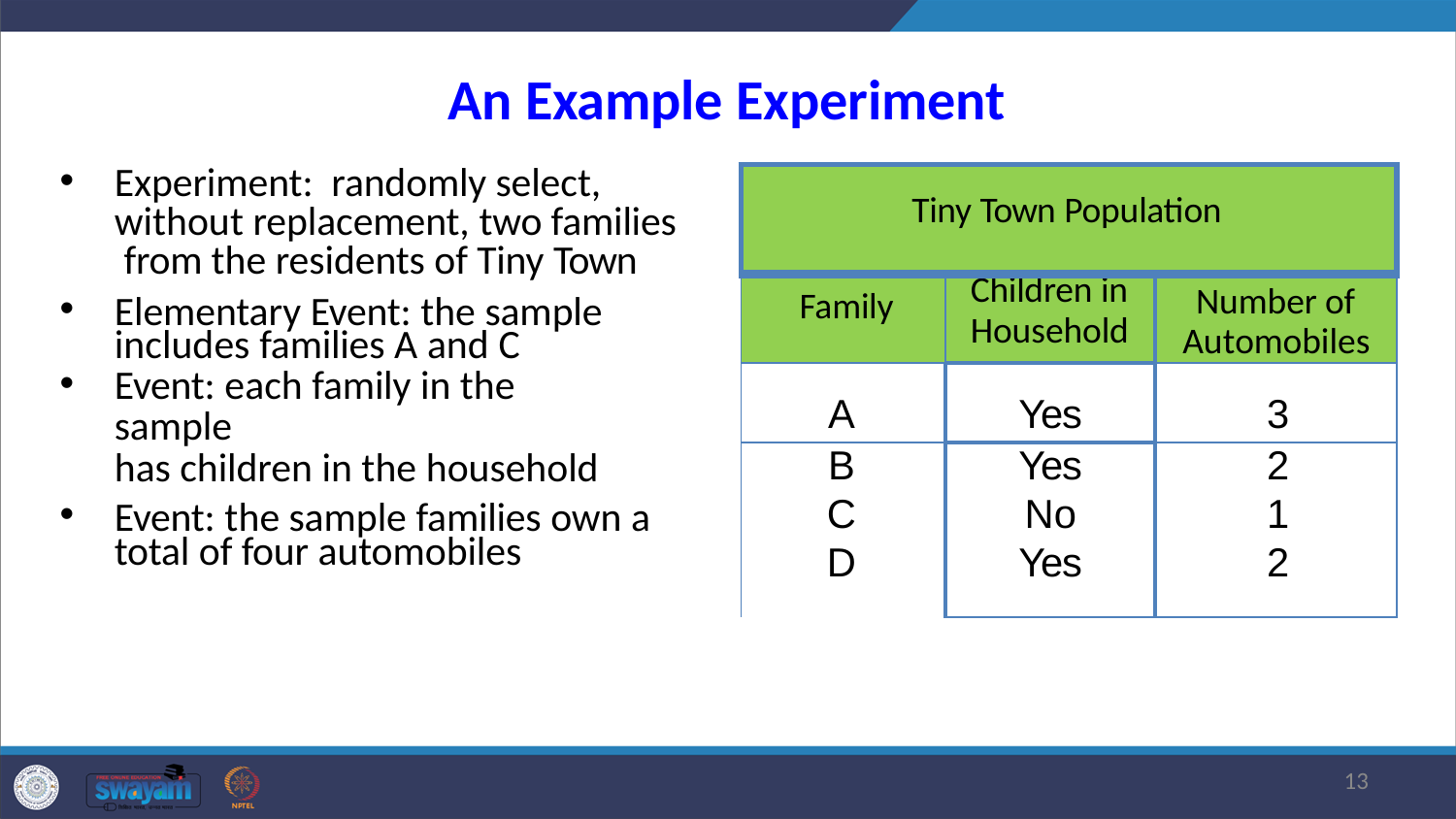

# An Example Experiment
Experiment: randomly select,  without replacement, two families  from the residents of Tiny Town
Elementary Event: the sample  includes families A and C
Event: each family in the sample
has children in the household
Event: the sample families own a  total of four automobiles
| Tiny Town Population |  |  |
| --- | --- | --- |
| Family | Children in Household | Number of Automobiles |
| A | Yes | 3 |
| B | Yes | 2 |
| C | No | 1 |
| D | Yes | 2 |
13